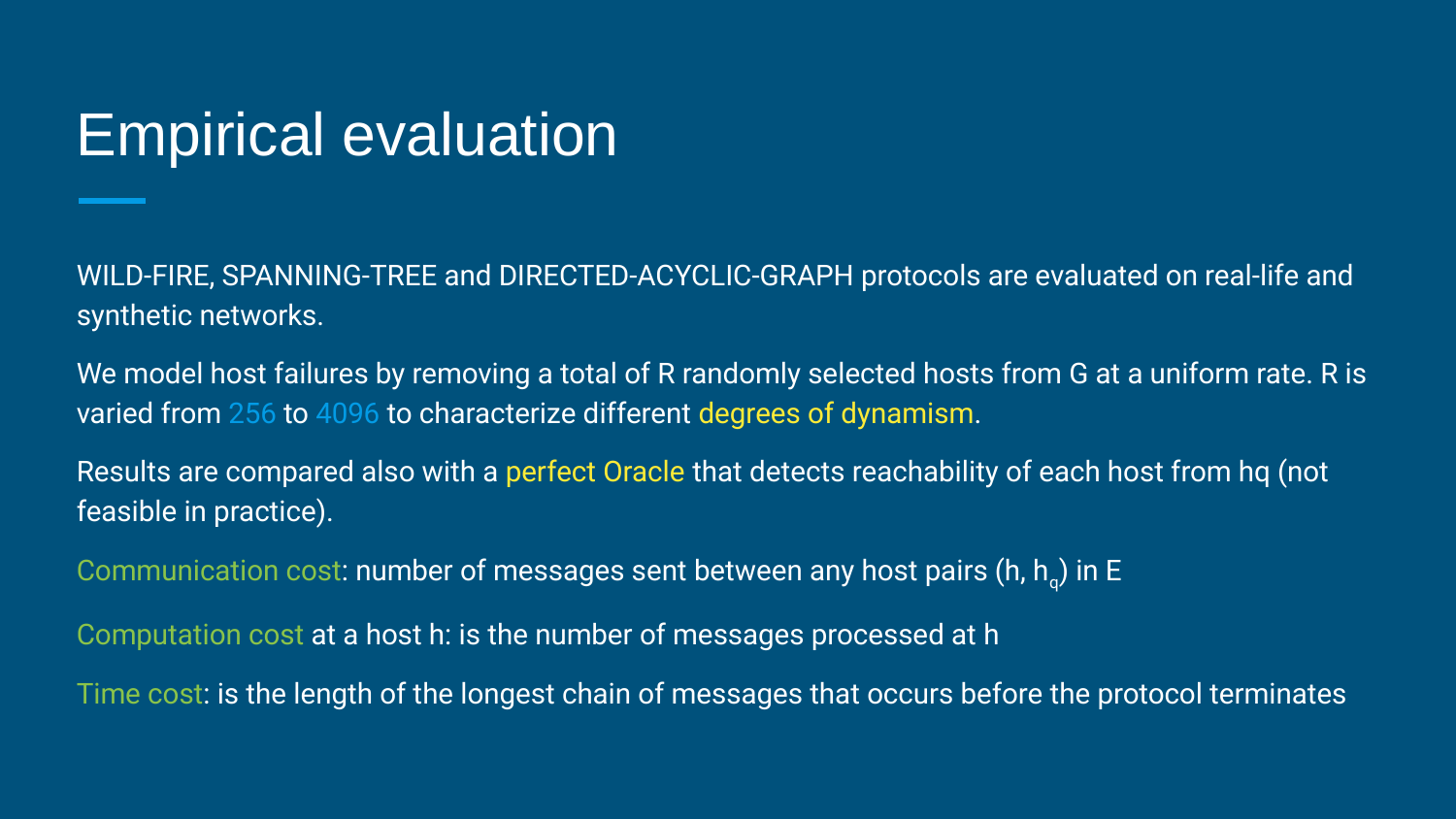

# Empirical evaluation
WILD-FIRE, SPANNING-TREE and DIRECTED-ACYCLIC-GRAPH protocols are evaluated on real-life and synthetic networks.
We model host failures by removing a total of R randomly selected hosts from G at a uniform rate. R is varied from 256 to 4096 to characterize different degrees of dynamism.
Results are compared also with a perfect Oracle that detects reachability of each host from hq (not feasible in practice).
Communication cost: number of messages sent between any host pairs (h, hq) in E
Computation cost at a host h: is the number of messages processed at h
Time cost: is the length of the longest chain of messages that occurs before the protocol terminates